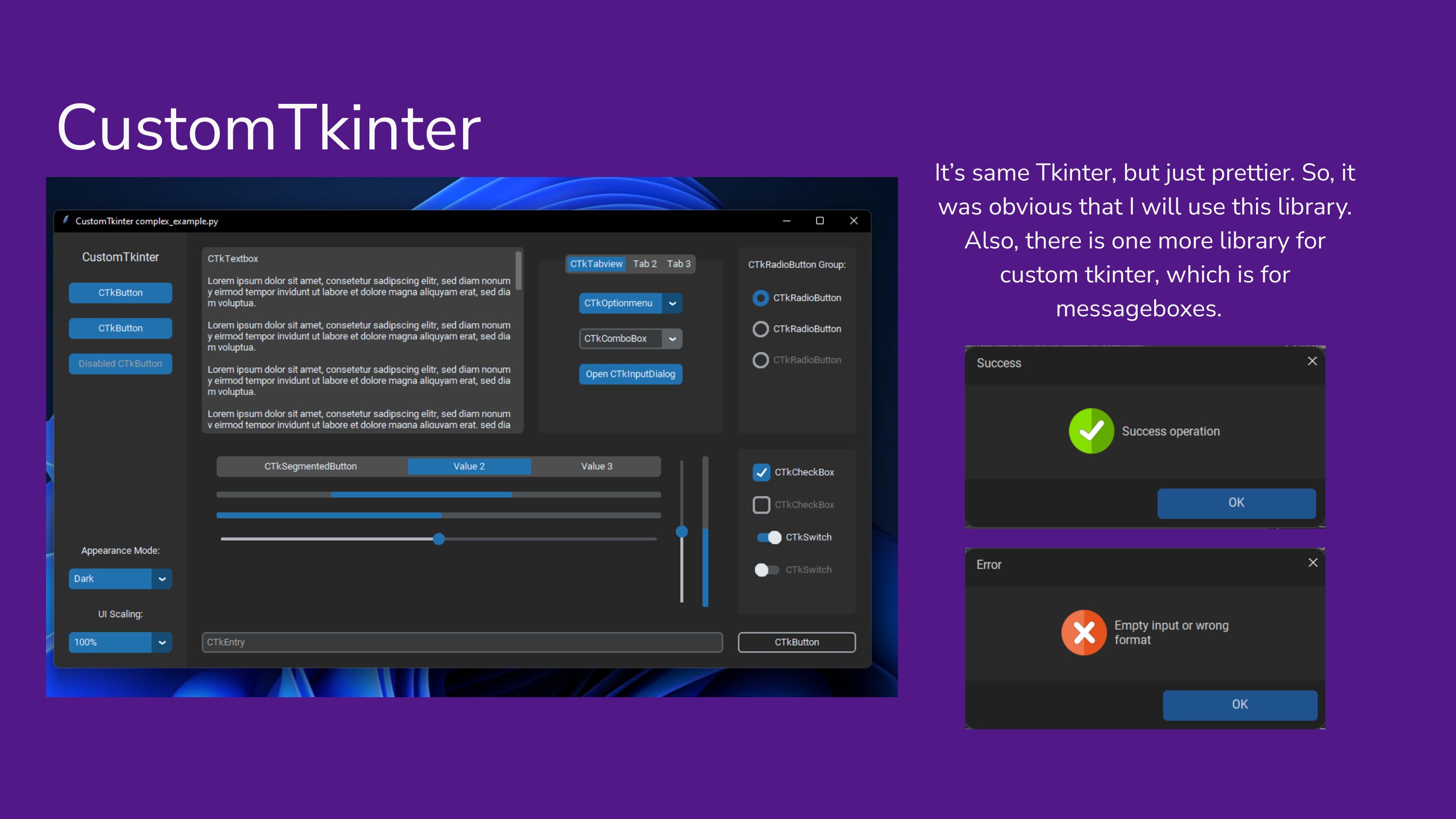

CustomTkinter
It’s same Tkinter, but just prettier. So, it was obvious that I will use this library. Also, there is one more library for custom tkinter, which is for messageboxes.